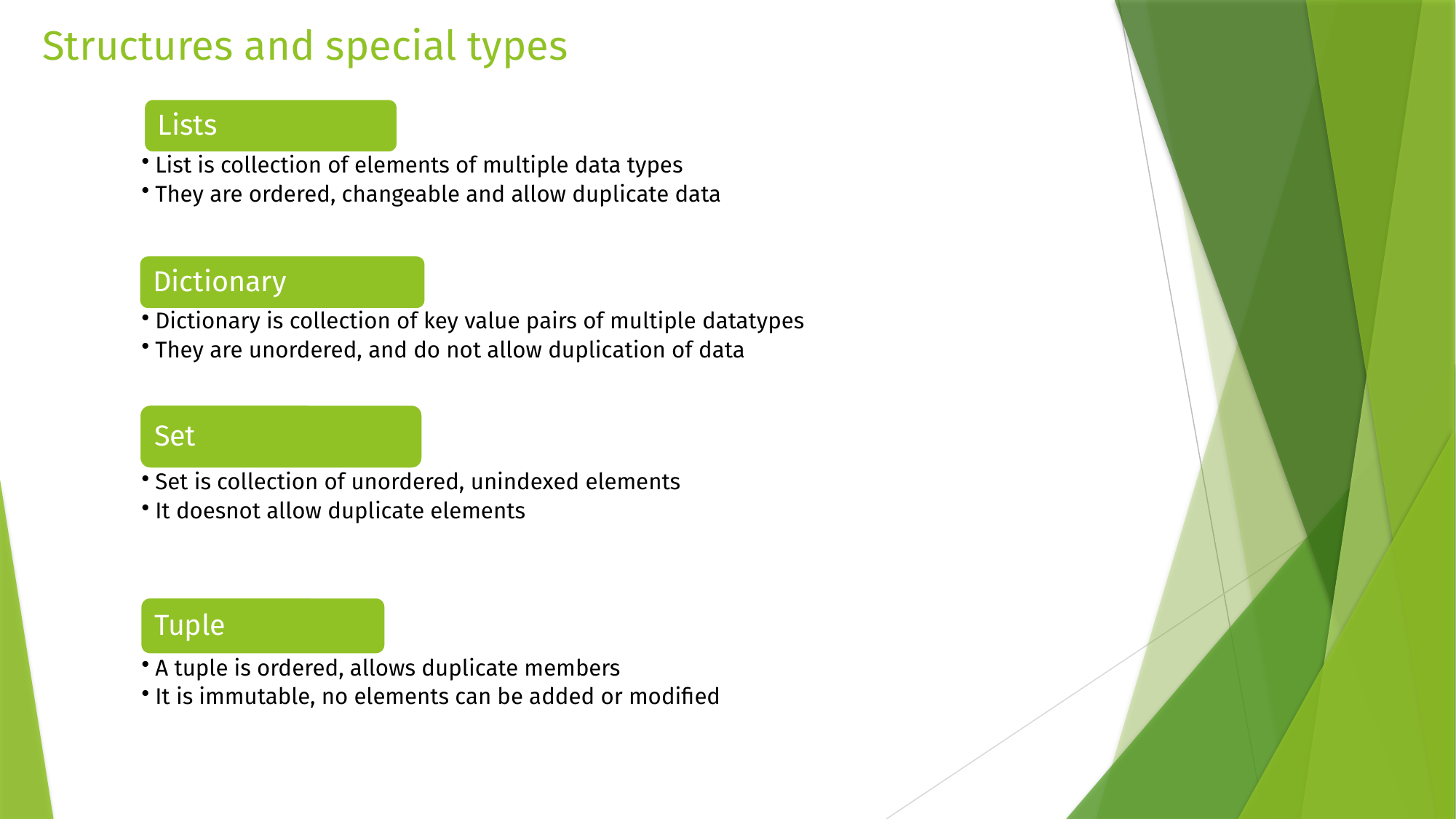

Structures and special types
Lists
List is collection of elements of multiple data types
They are ordered, changeable and allow duplicate data
Dictionary
Dictionary is collection of key value pairs of multiple datatypes
They are unordered, and do not allow duplication of data
Set
Set is collection of unordered, unindexed elements
It doesnot allow duplicate elements
Tuple
A tuple is ordered, allows duplicate members
It is immutable, no elements can be added or modified